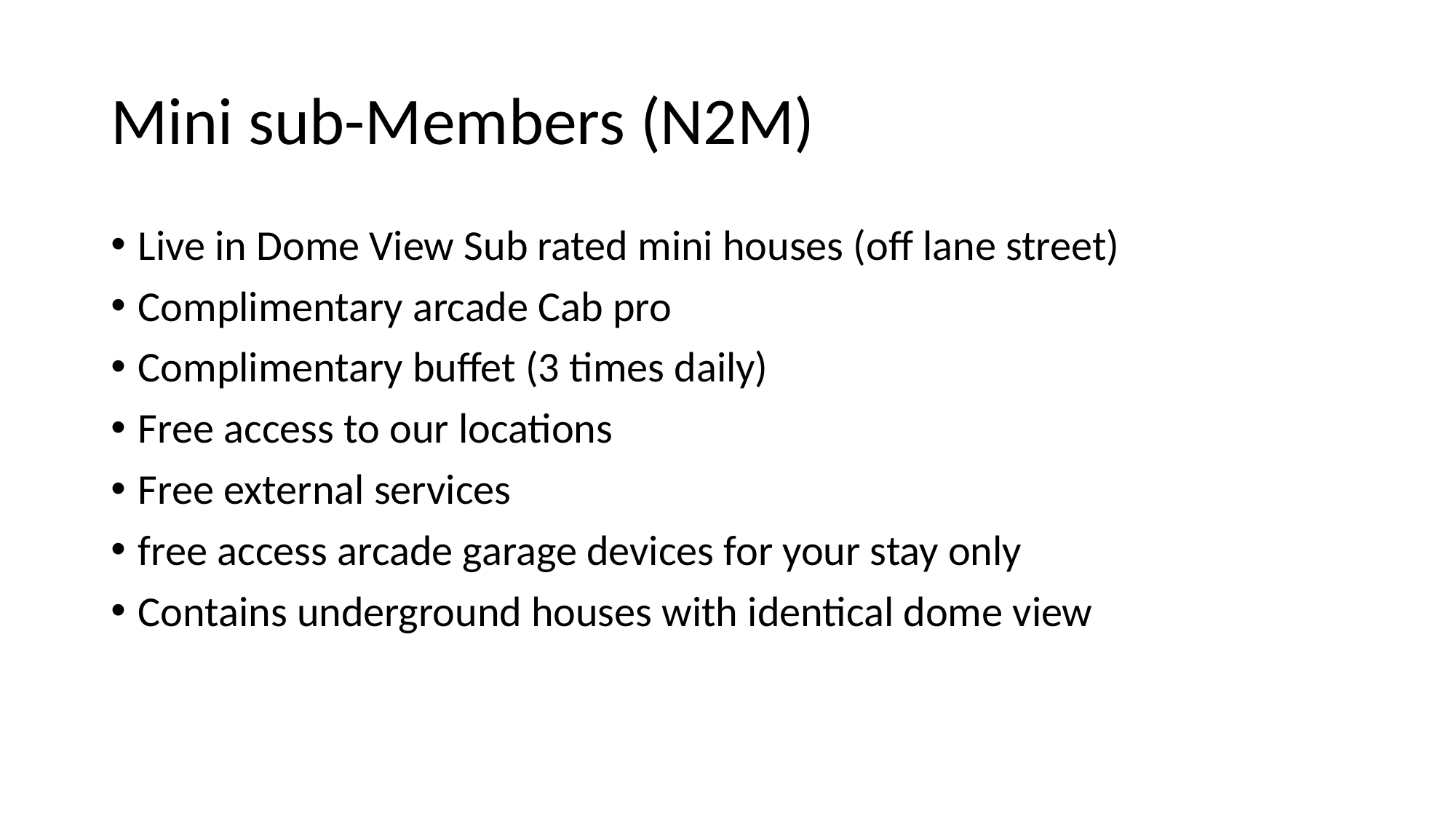

# Mini sub-Members (N2M)
Live in Dome View Sub rated mini houses (off lane street)
Complimentary arcade Cab pro
Complimentary buffet (3 times daily)
Free access to our locations
Free external services
free access arcade garage devices for your stay only
Contains underground houses with identical dome view